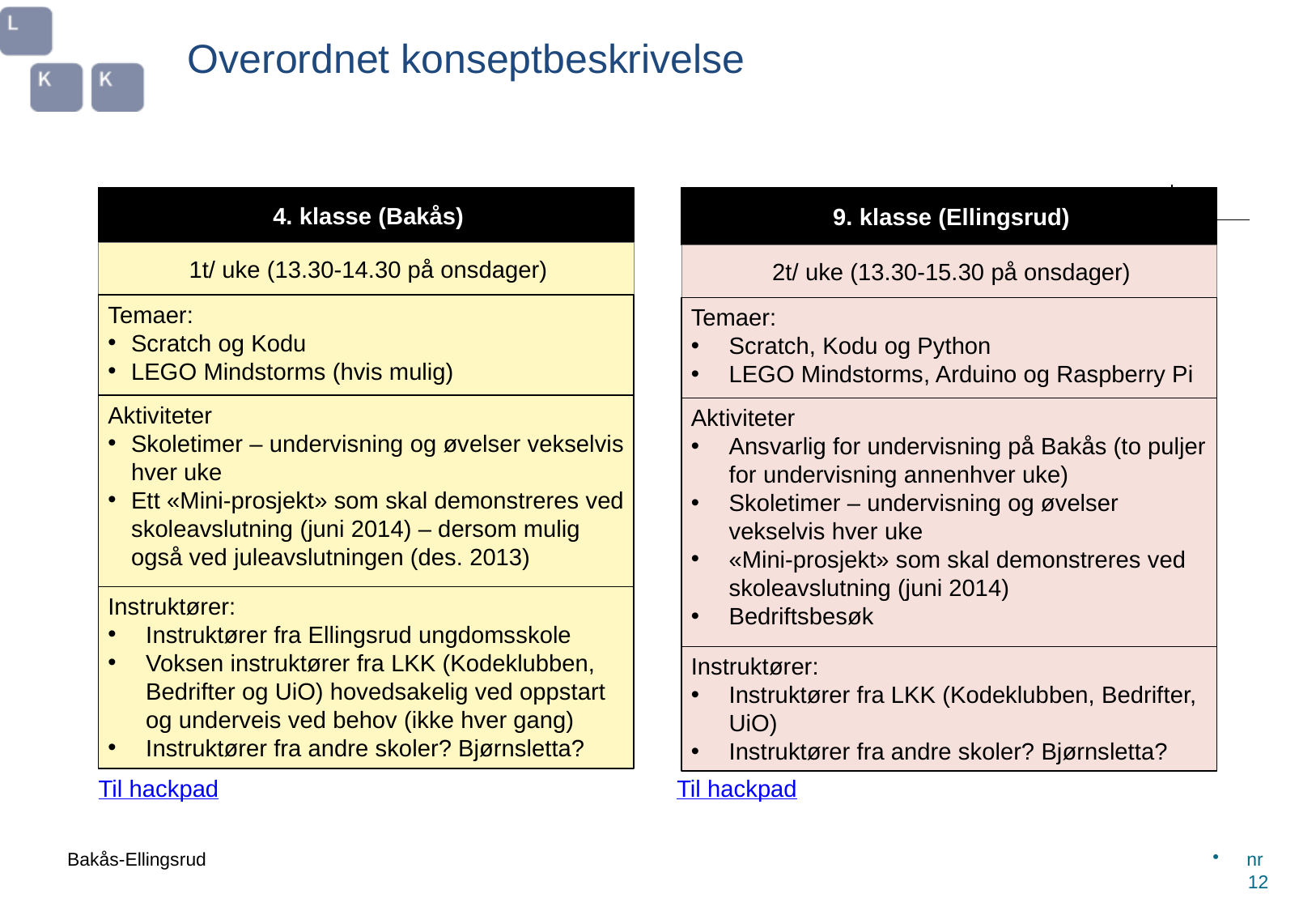

# Overordnet konseptbeskrivelse
4. klasse (Bakås)
9. klasse (Ellingsrud)
1t/ uke (13.30-14.30 på onsdager)
2t/ uke (13.30-15.30 på onsdager)
Temaer:
Scratch og Kodu
LEGO Mindstorms (hvis mulig)
Temaer:
Scratch, Kodu og Python
LEGO Mindstorms, Arduino og Raspberry Pi
Aktiviteter
Skoletimer – undervisning og øvelser vekselvis hver uke
Ett «Mini-prosjekt» som skal demonstreres ved skoleavslutning (juni 2014) – dersom mulig også ved juleavslutningen (des. 2013)
Aktiviteter
Ansvarlig for undervisning på Bakås (to puljer for undervisning annenhver uke)
Skoletimer – undervisning og øvelser vekselvis hver uke
«Mini-prosjekt» som skal demonstreres ved skoleavslutning (juni 2014)
Bedriftsbesøk
Instruktører:
Instruktører fra Ellingsrud ungdomsskole
Voksen instruktører fra LKK (Kodeklubben, Bedrifter og UiO) hovedsakelig ved oppstart og underveis ved behov (ikke hver gang)
Instruktører fra andre skoler? Bjørnsletta?
Instruktører:
Instruktører fra LKK (Kodeklubben, Bedrifter, UiO)
Instruktører fra andre skoler? Bjørnsletta?
Til hackpad
Til hackpad
Bakås-Ellingsrud
 nr 12